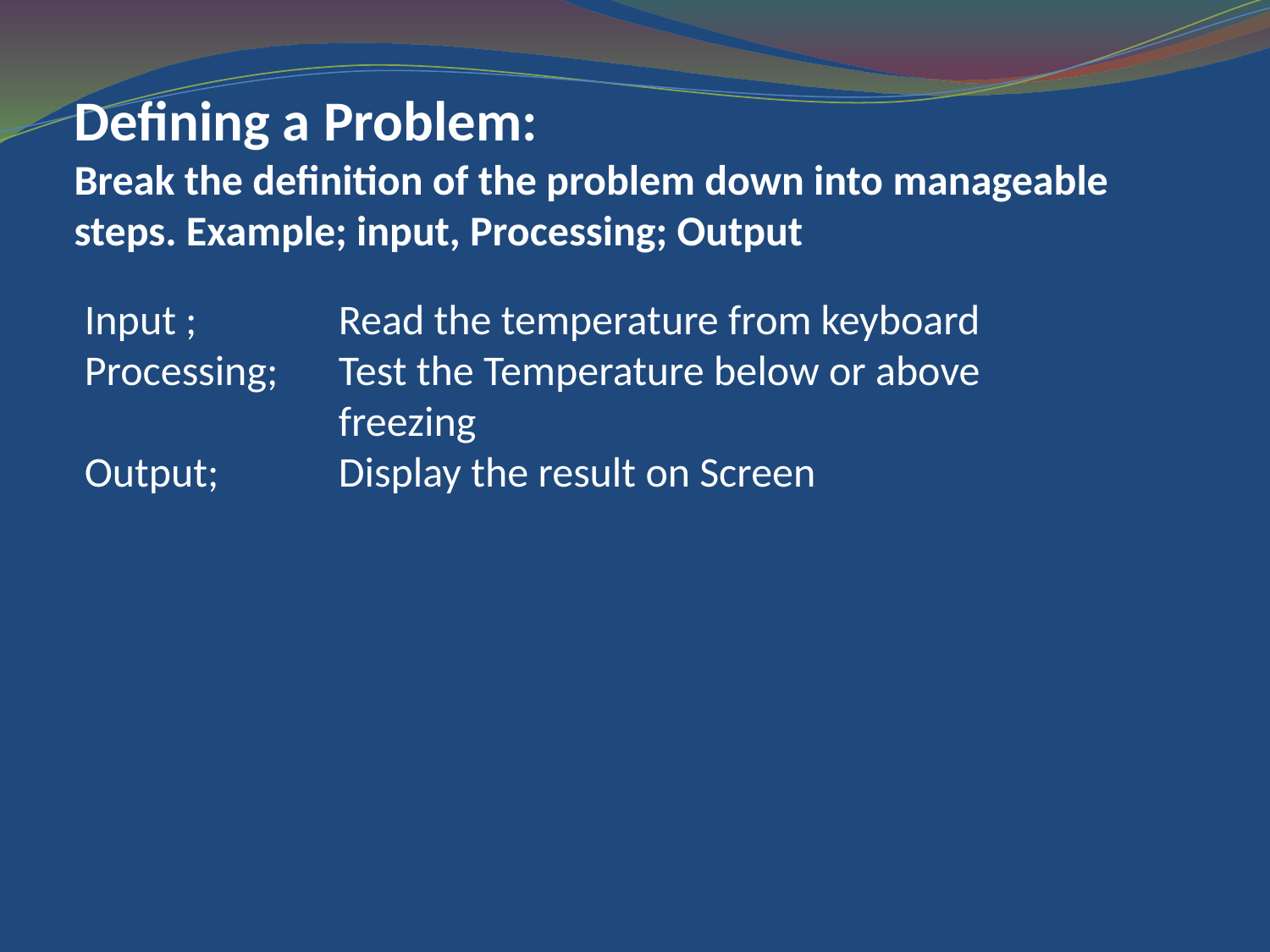

# Defining a Problem: Break the definition of the problem down into manageable steps. Example; input, Processing; Output
Input ; 		Read the temperature from keyboard
Processing;	Test the Temperature below or above 		freezing
Output;	Display the result on Screen